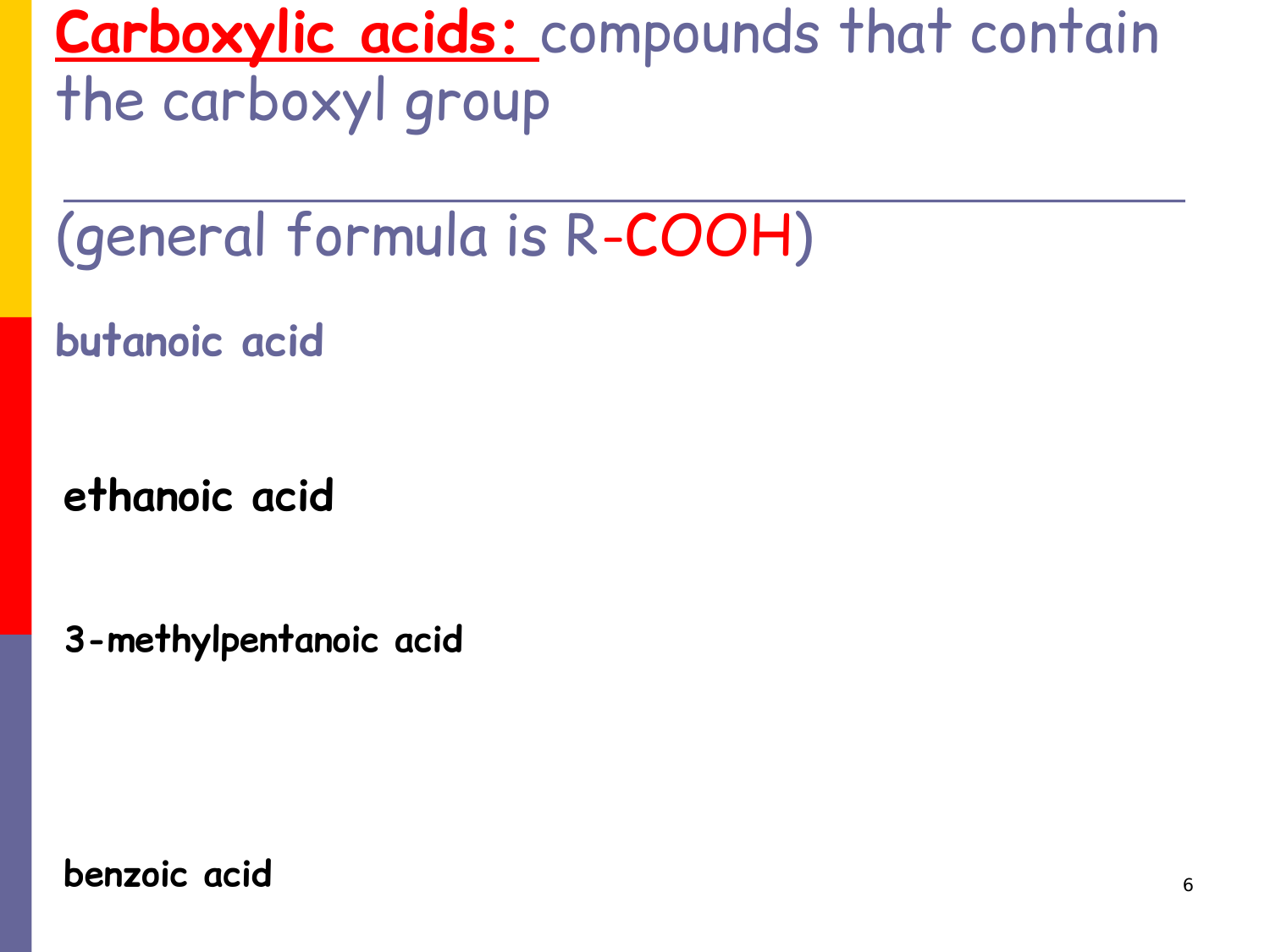

# Carboxylic acids: compounds that contain the carboxyl group (general formula is R-COOH) butanoic acid
ethanoic acid
3-methylpentanoic acid
benzoic acid
6